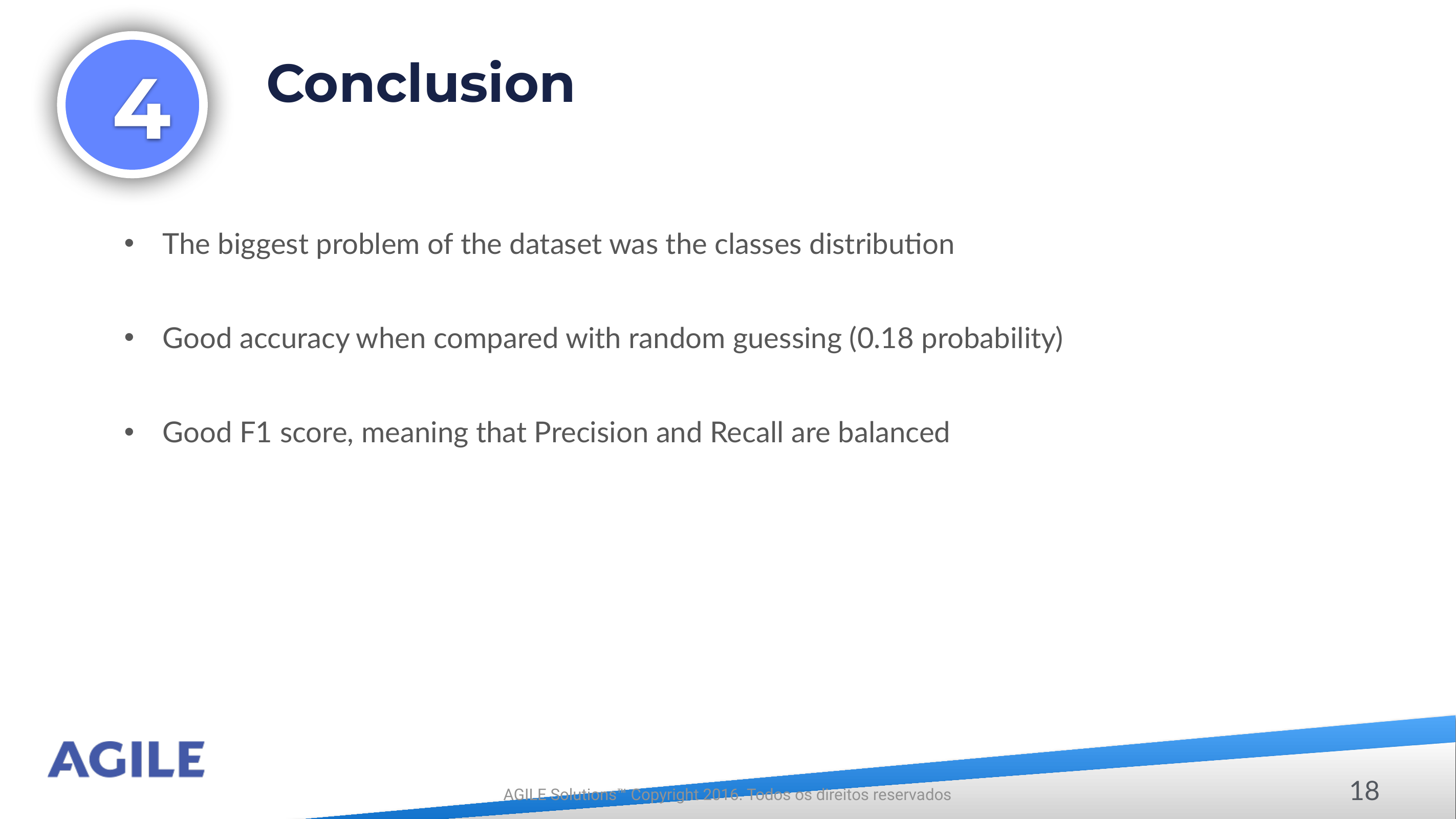

Conclusion
4

The biggest problem of the dataset was the classes distribution
Good accuracy when compared with random guessing (0.18 probability)
Good F1 score, meaning that Precision and Recall are balanced
18